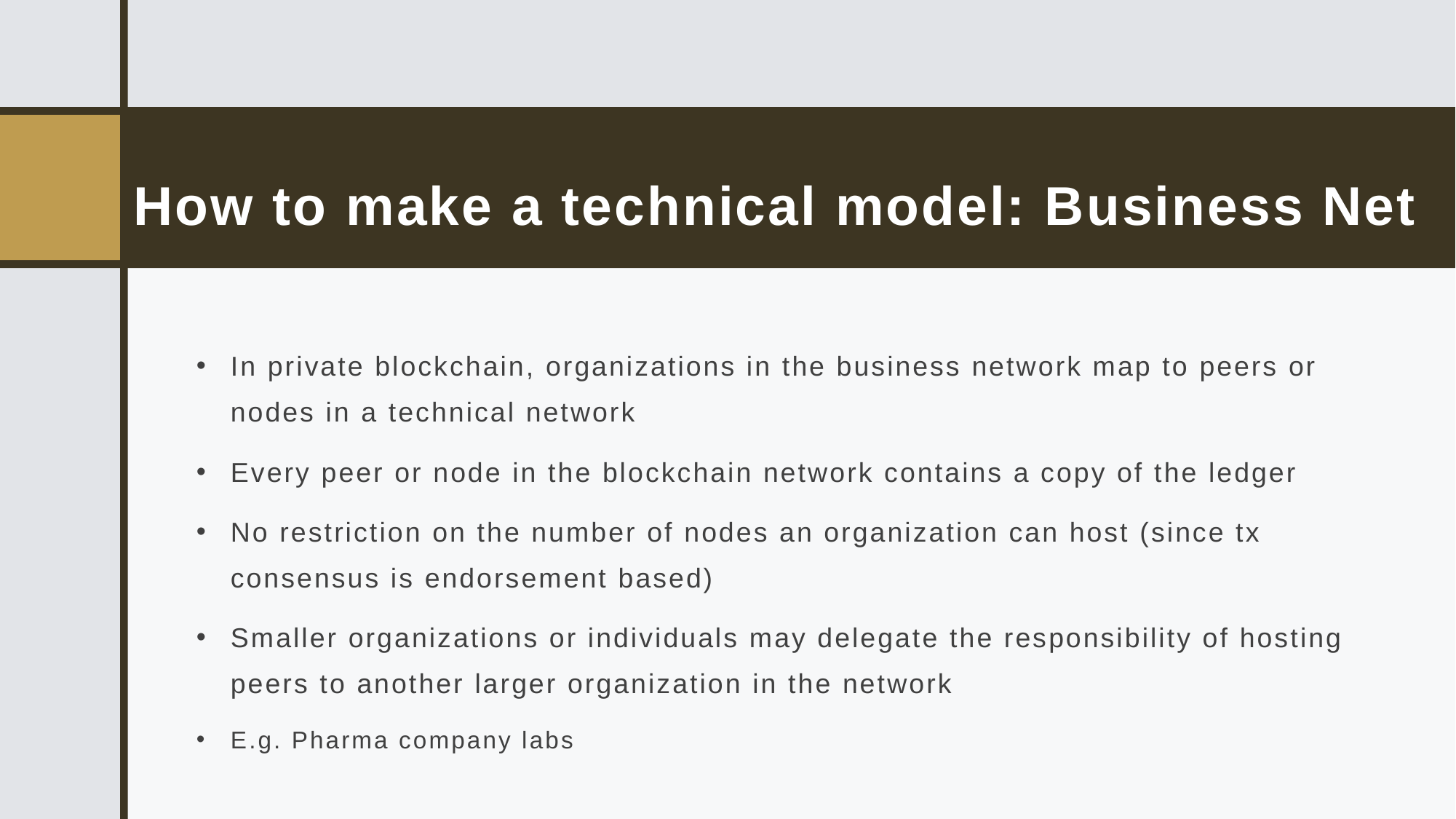

# How to make a technical model: Business Net

In private blockchain, organizations in the business network map to peers or nodes in a technical network
Every peer or node in the blockchain network contains a copy of the ledger
No restriction on the number of nodes an organization can host (since tx consensus is endorsement based)
Smaller organizations or individuals may delegate the responsibility of hosting peers to another larger organization in the network
E.g. Pharma company labs